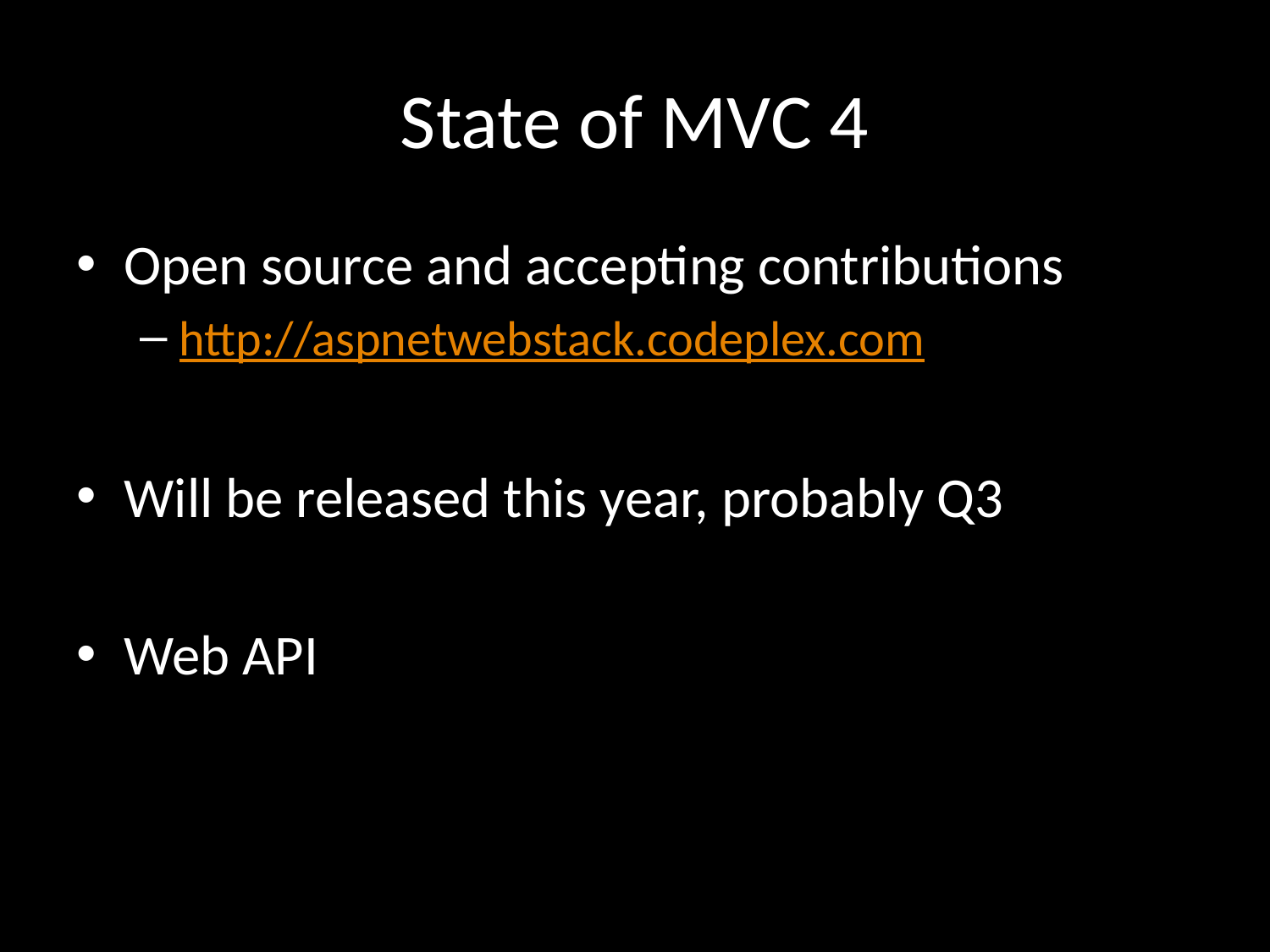

# State of MVC 4
Open source and accepting contributions
http://aspnetwebstack.codeplex.com

Will be released this year, probably Q3

Web API